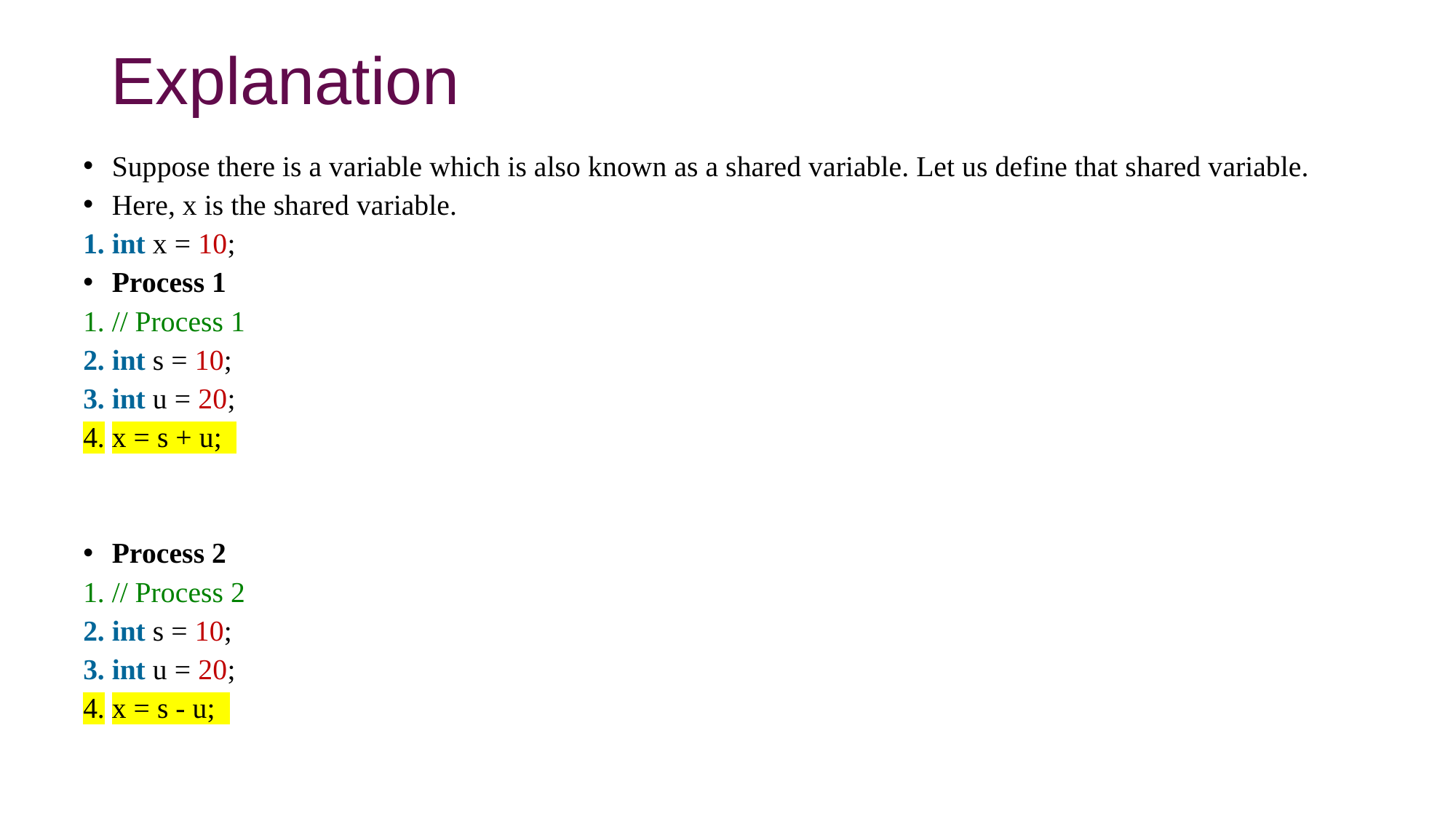

# Explanation
Suppose there is a variable which is also known as a shared variable. Let us define that shared variable.
Here, x is the shared variable.
int x = 10;
Process 1
// Process 1
int s = 10;
int u = 20;
x = s + u;

Process 2
// Process 2
int s = 10;
int u = 20;
x = s - u;